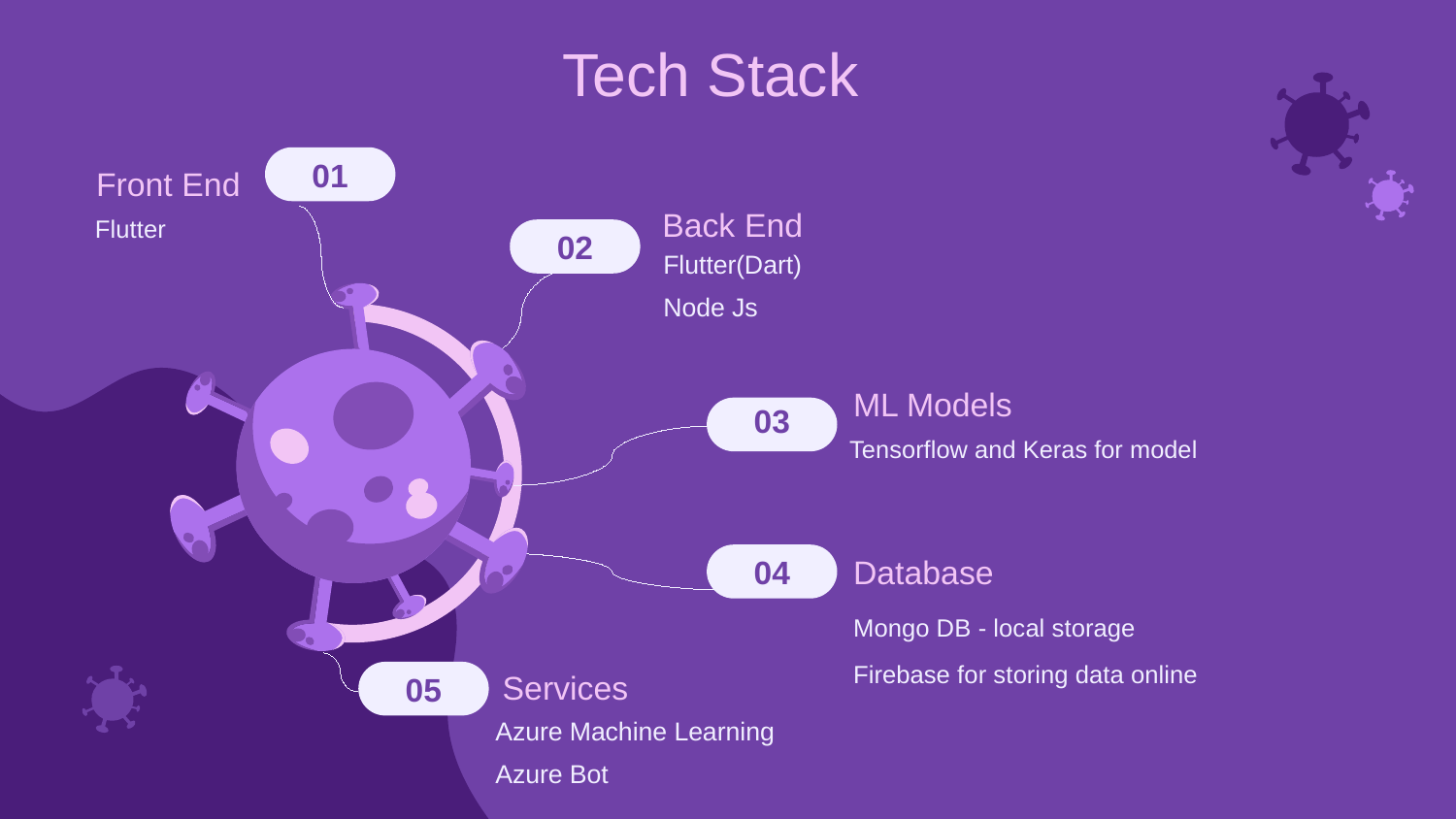

# Tech Stack
01

Front End
Back End
Flutter

02

Flutter(Dart)
Node Js

ML Models

03

Tensorflow and Keras for model

04
Database

Mongo DB - local storage
Firebase for storing data online
Services

05

Azure Machine Learning
Azure Bot